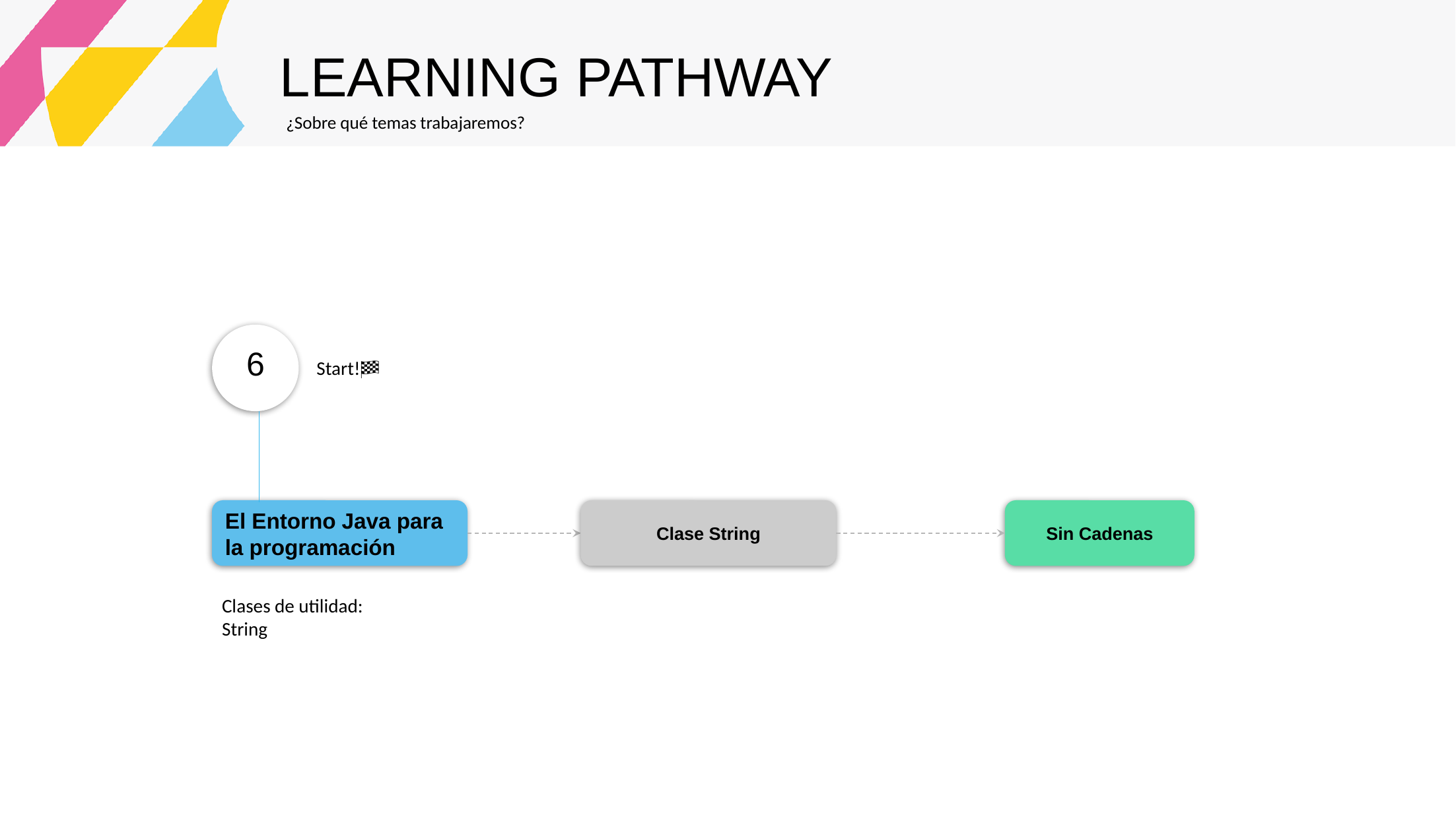

LEARNING PATHWAY
¿Sobre qué temas trabajaremos?

6
Start!🏁
Sin Cadenas
El Entorno Java para la programación
Clase String
Clases de utilidad: String